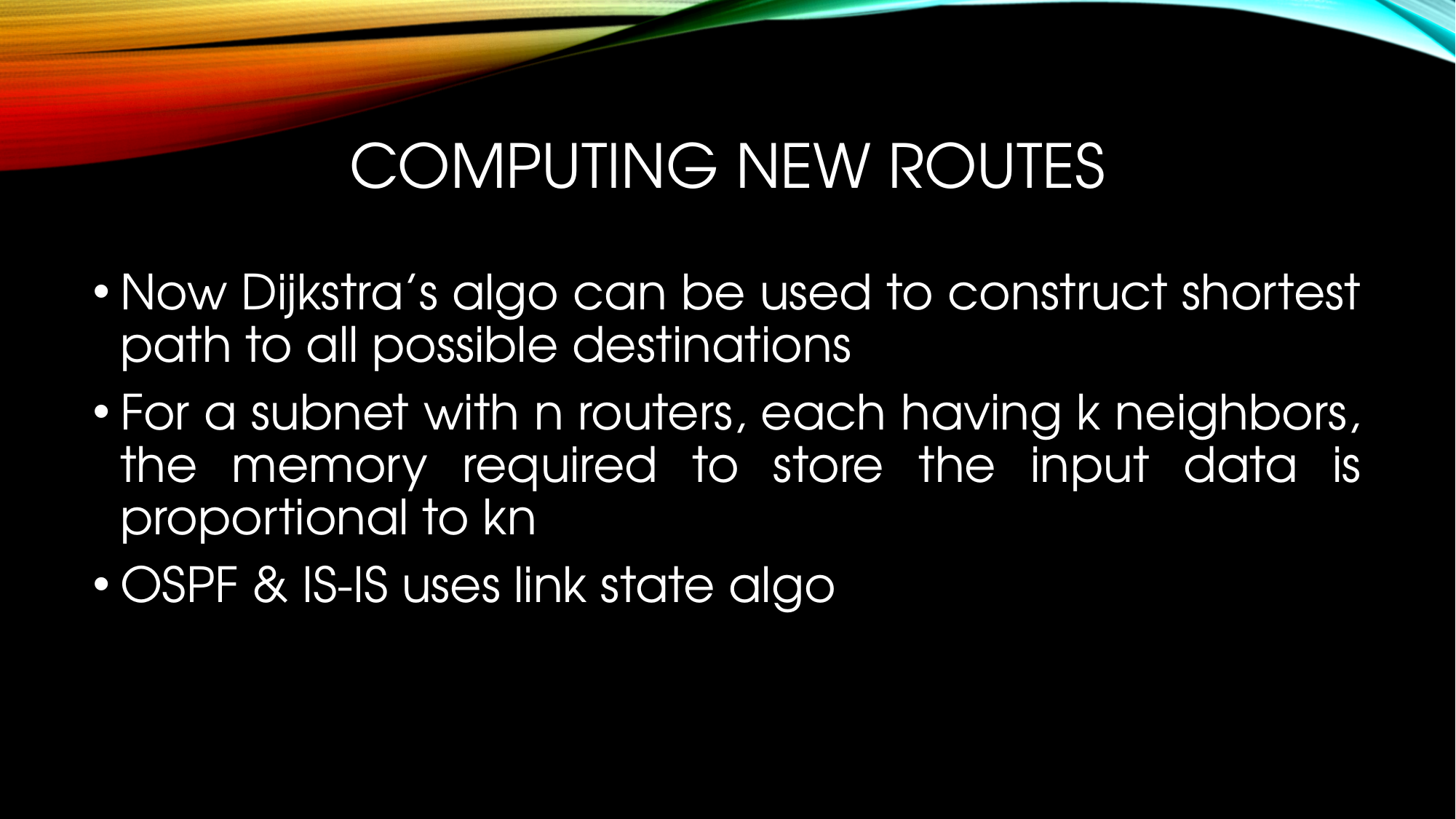

# Computing new routes
Now Dijkstra’s algo can be used to construct shortest path to all possible destinations
For a subnet with n routers, each having k neighbors, the memory required to store the input data is proportional to kn
OSPF & IS-IS uses link state algo